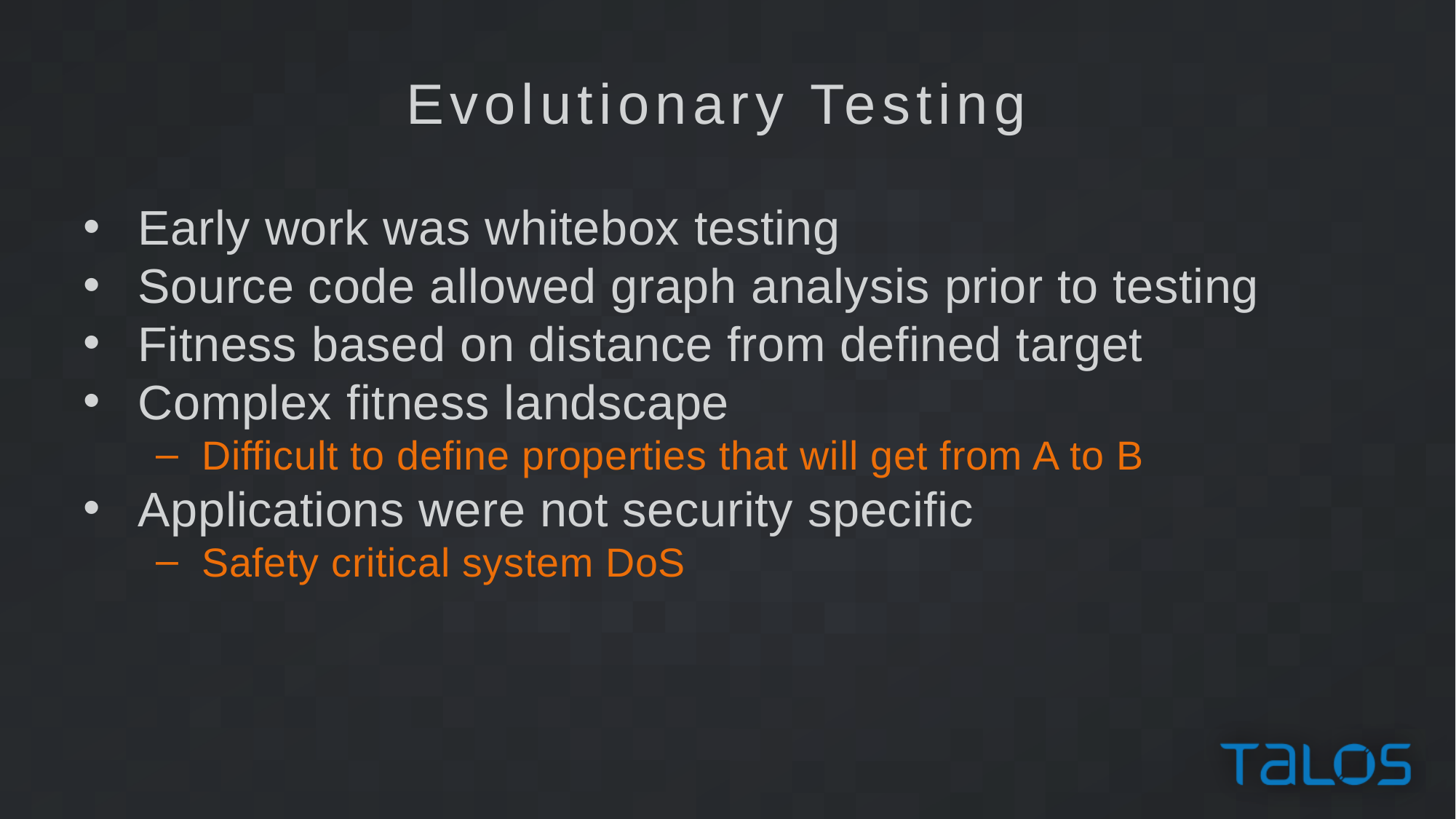

Evolutionary Testing
Early work was whitebox testing
Source code allowed graph analysis prior to testing
Fitness based on distance from defined target
Complex fitness landscape
Difficult to define properties that will get from A to B
Applications were not security specific
Safety critical system DoS